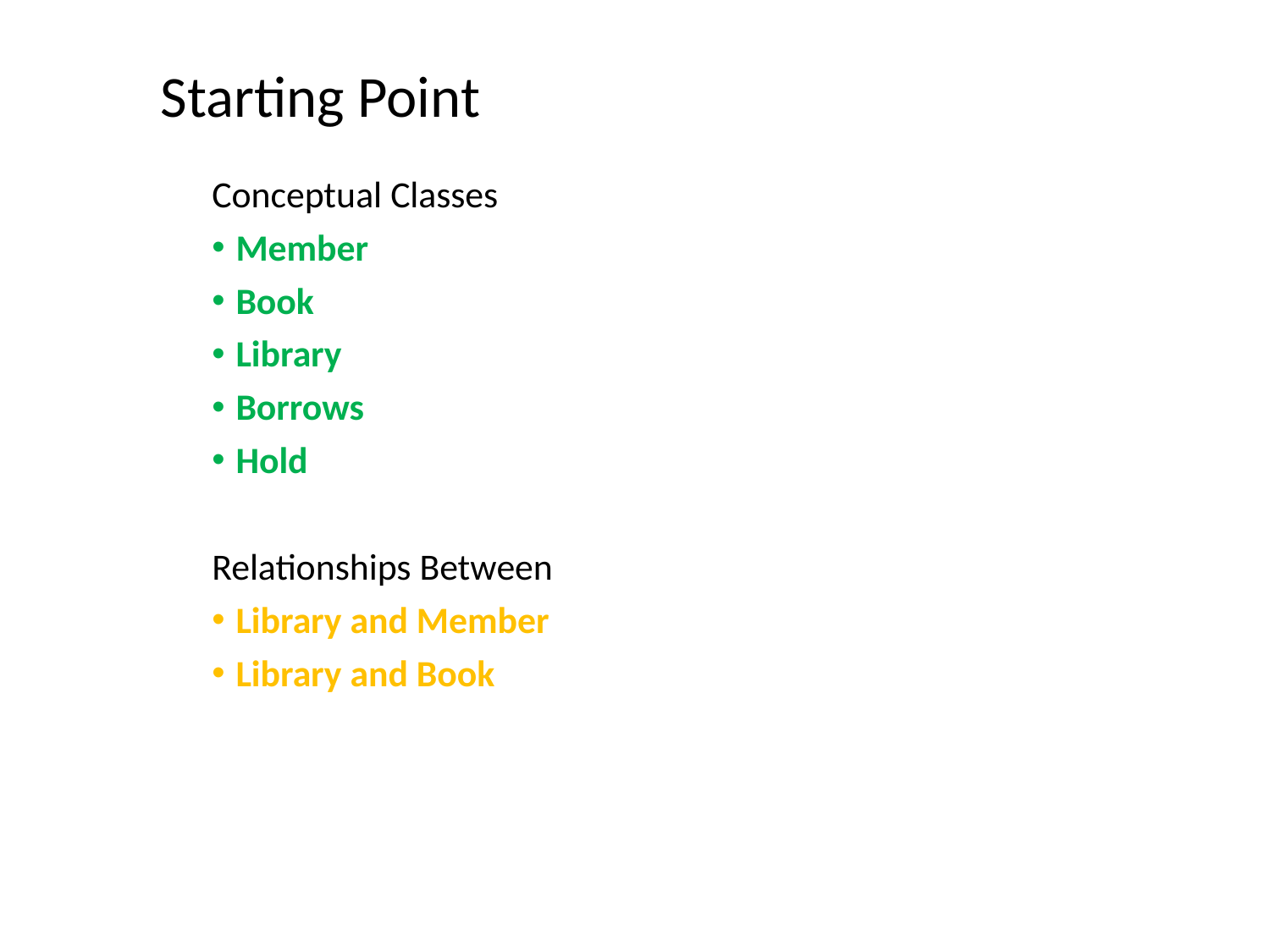

# Starting Point
Conceptual Classes
Member
Book
Library
Borrows
Hold

Relationships Between
Library and Member
Library and Book